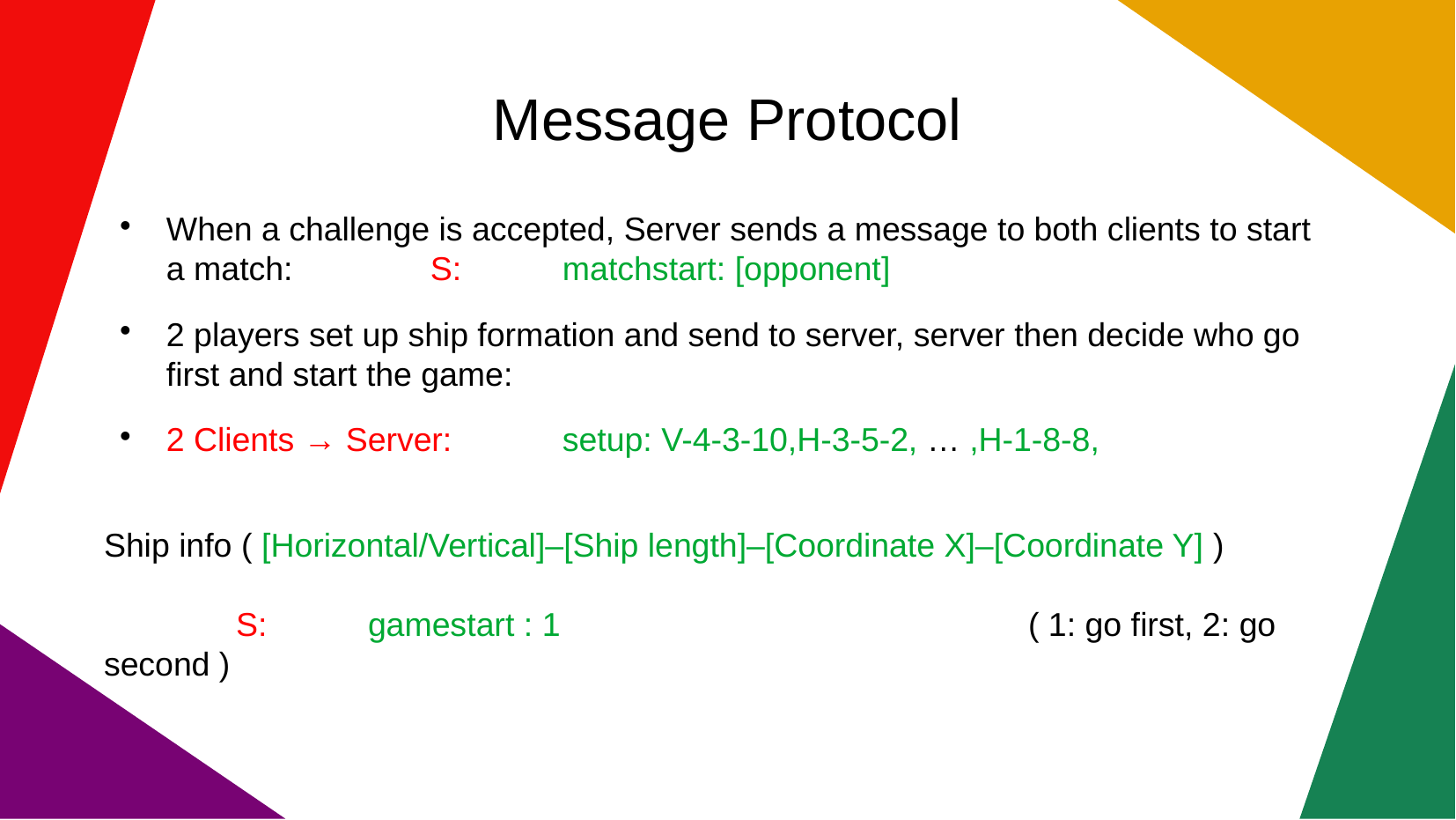

Message Protocol
When a challenge is accepted, Server sends a message to both clients to start a match:		S:	matchstart: [opponent]
2 players set up ship formation and send to server, server then decide who go first and start the game:
2 Clients → Server: 	setup: V-4-3-10,H-3-5-2, … ,H-1-8-8,

Ship info ( [Horizontal/Vertical]–[Ship length]–[Coordinate X]–[Coordinate Y] )

	S:	gamestart : 1				( 1: go first, 2: go second )